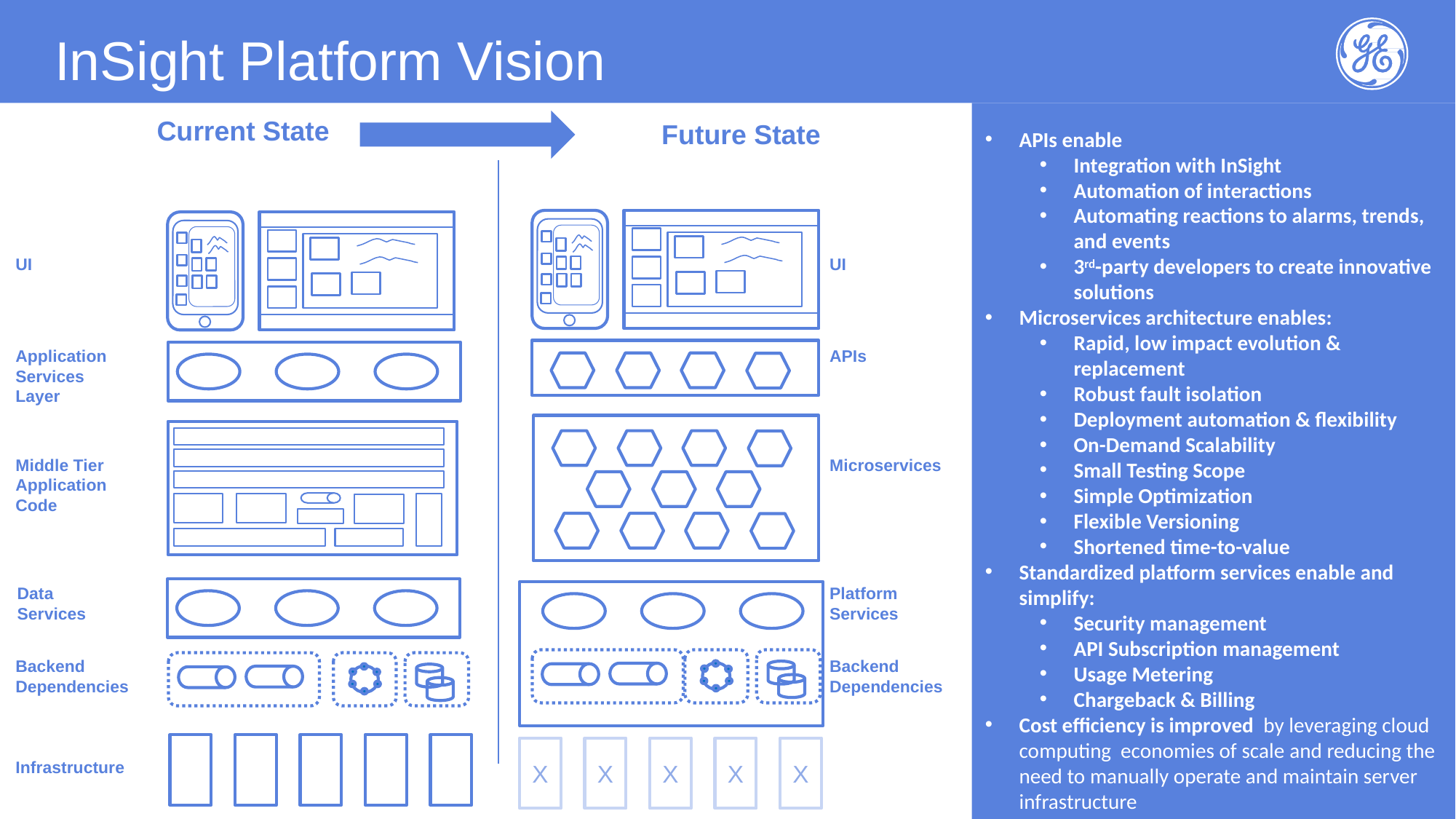

# InSight Platform Vision

APIs enable
Integration with InSight
Automation of interactions
Automating reactions to alarms, trends, and events
3rd-party developers to create innovative solutions
Microservices architecture enables:
Rapid, low impact evolution & replacement
Robust fault isolation
Deployment automation & flexibility
On-Demand Scalability
Small Testing Scope
Simple Optimization
Flexible Versioning
Shortened time-to-value
Standardized platform services enable and simplify:
Security management
API Subscription management
Usage Metering
Chargeback & Billing
Cost efficiency is improved  by leveraging cloud computing  economies of scale and reducing the need to manually operate and maintain server infrastructure

Current State

Future State

UI
UI

Application
Services
Layer

APIs

Middle Tier
Application
Code
Microservices

Data
Services
Platform Services

Backend
Dependencies
Backend
Dependencies

X
X
X
X
X
Infrastructure